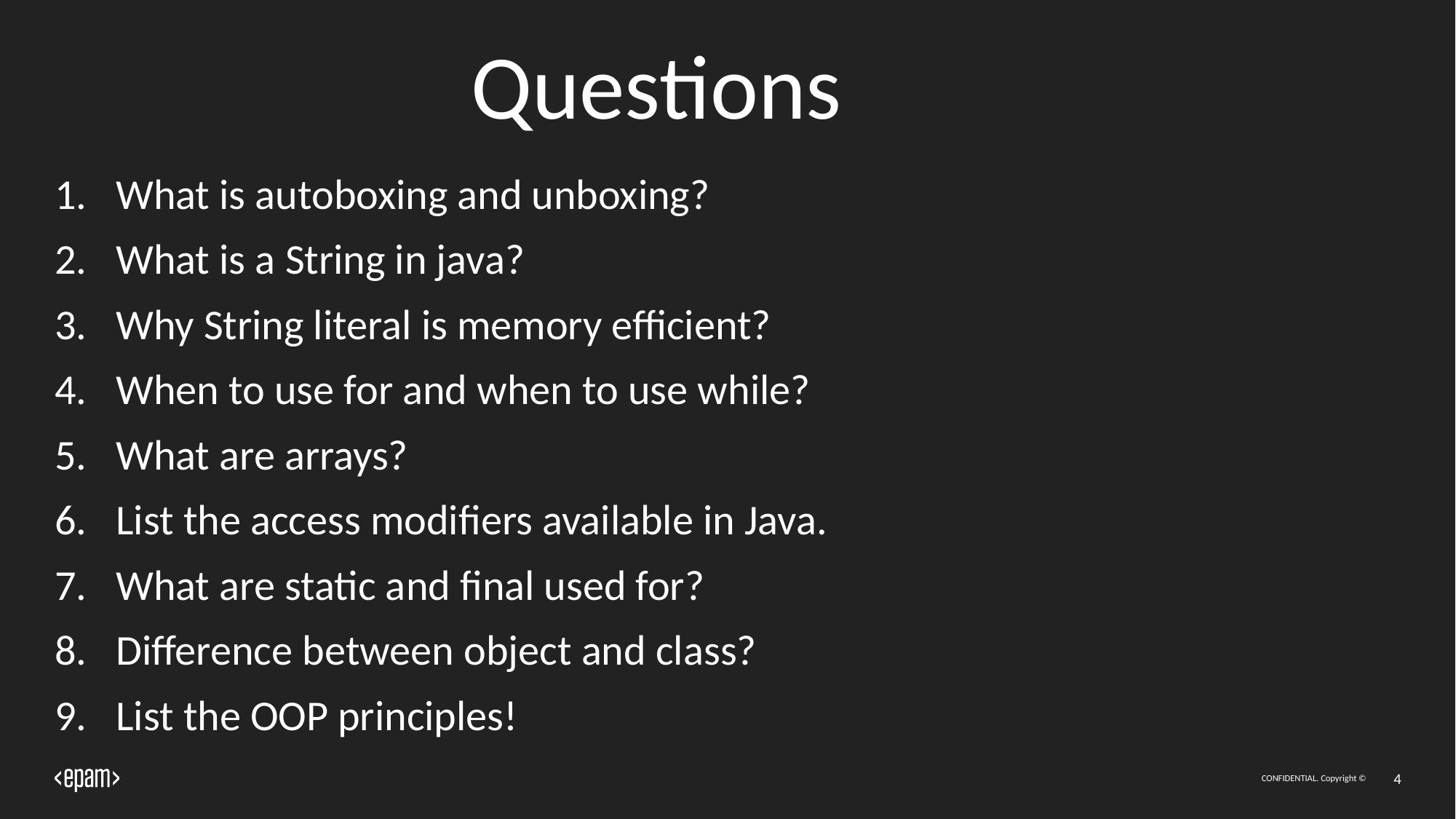

# Questions
What is autoboxing and unboxing?
What is a String in java?
Why String literal is memory efficient?
When to use for and when to use while?
What are arrays?
List the access modifiers available in Java.
What are static and final used for?
Difference between object and class?
List the OOP principles!